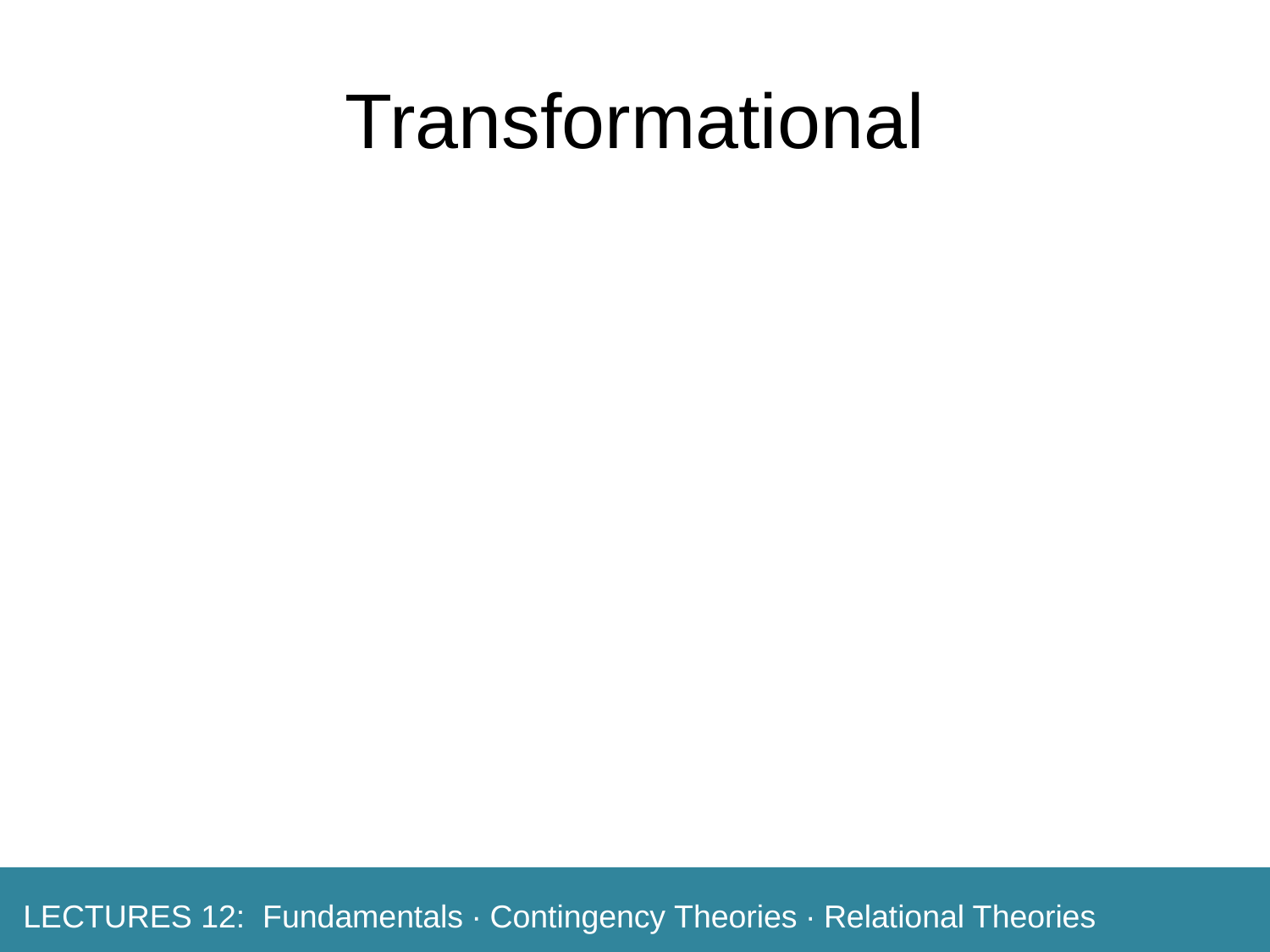

Transformational
LECTURES 12:  Fundamentals ∙ Contingency Theories ∙ Relational Theories